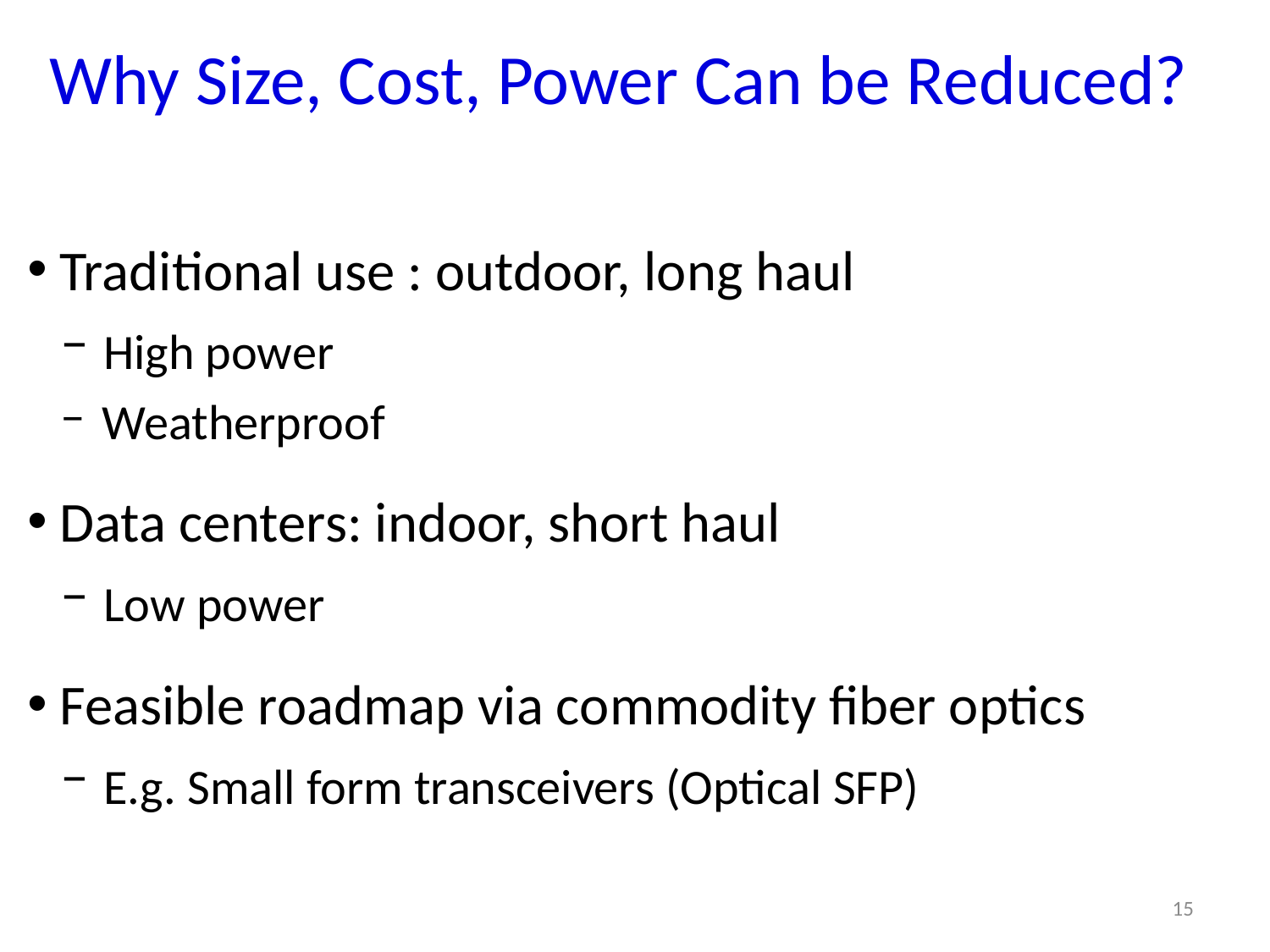

# Why Size, Cost, Power Can be Reduced?
 Traditional use : outdoor, long haul
 High power
 Weatherproof

 Data centers: indoor, short haul
 Low power

 Feasible roadmap via commodity fiber optics
 E.g. Small form transceivers (Optical SFP)

15